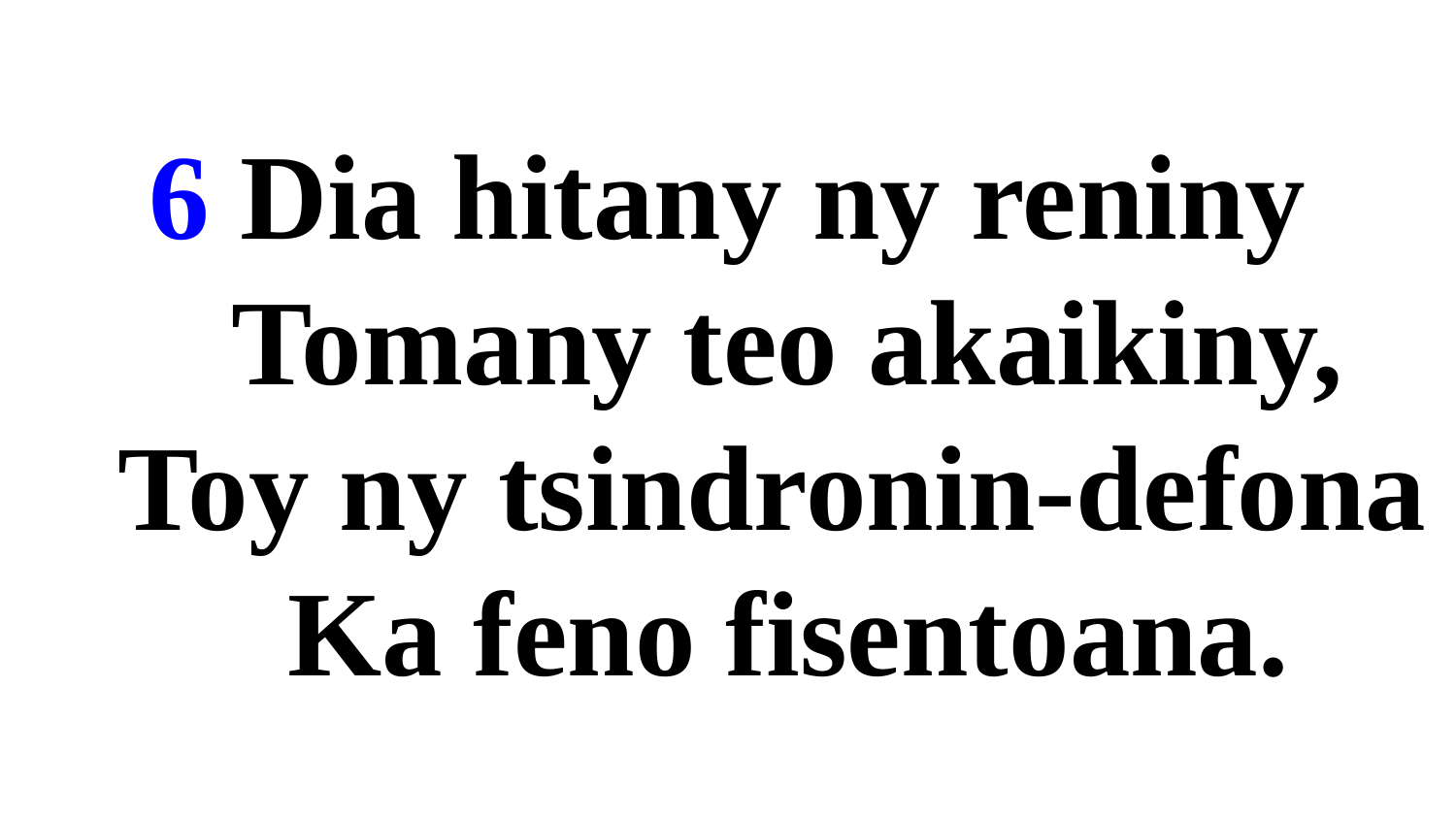

# 6 Dia hitany ny reniny Tomany teo akaikiny, Toy ny tsindronin-defona Ka feno fisentoana.